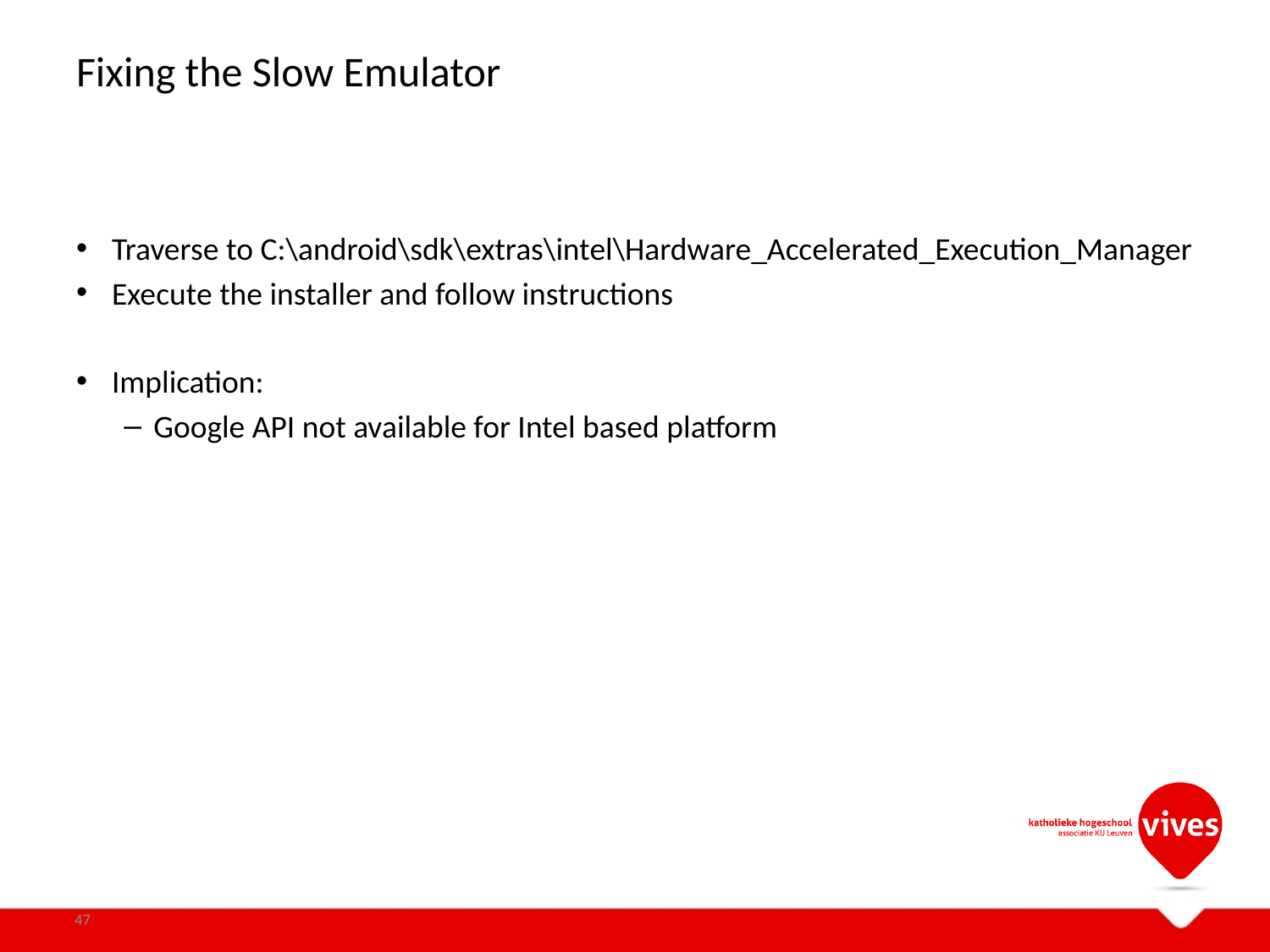

# Fixing the Slow Emulator
Traverse to C:\android\sdk\extras\intel\Hardware_Accelerated_Execution_Manager
Execute the installer and follow instructions

Implication:
Google API not available for Intel based platform
47